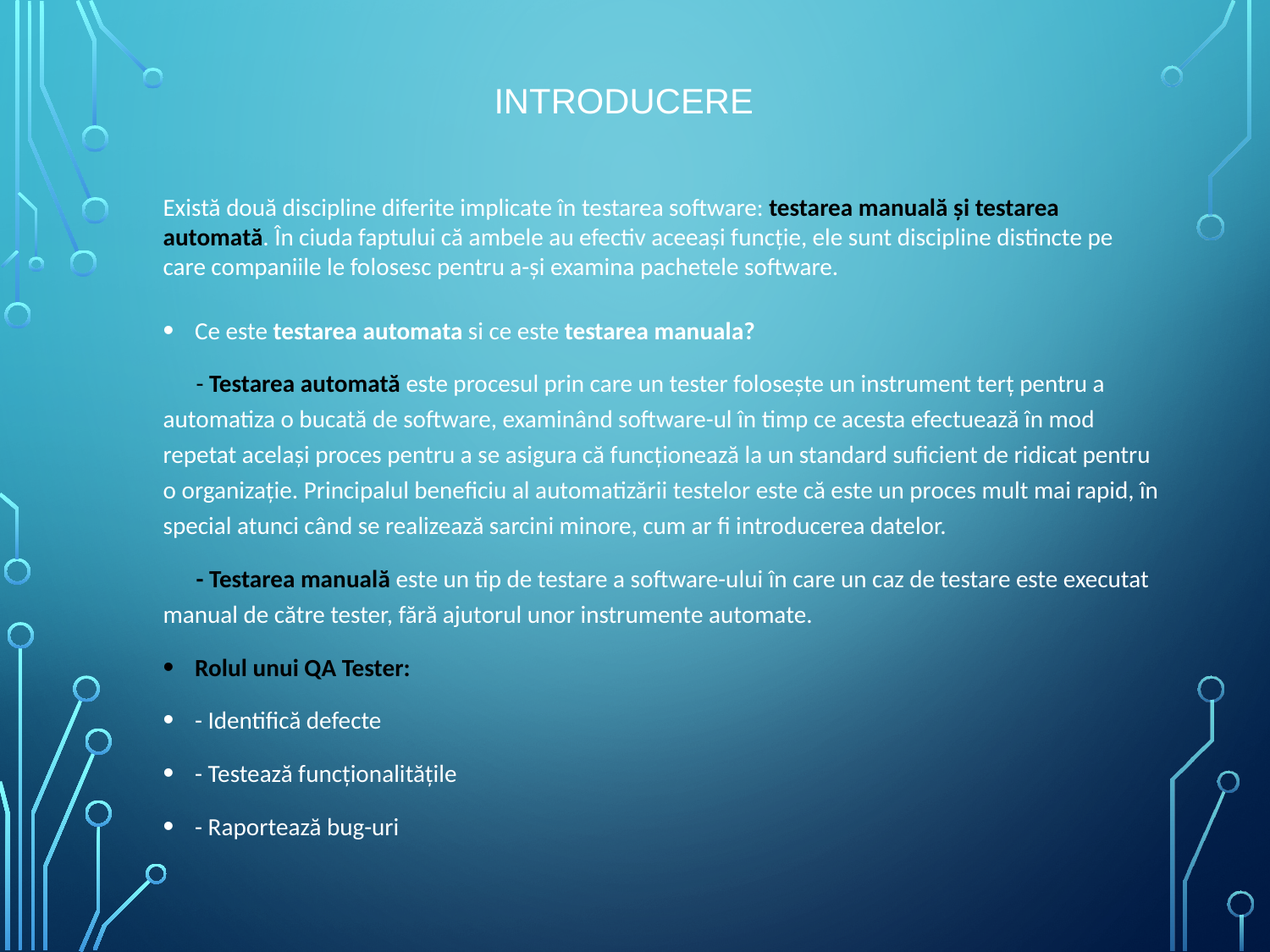

# Introducere
Există două discipline diferite implicate în testarea software: testarea manuală și testarea automată. În ciuda faptului că ambele au efectiv aceeași funcție, ele sunt discipline distincte pe care companiile le folosesc pentru a-și examina pachetele software.
Ce este testarea automata si ce este testarea manuala?
      - Testarea automată este procesul prin care un tester folosește un instrument terț pentru a automatiza o bucată de software, examinând software-ul în timp ce acesta efectuează în mod repetat același proces pentru a se asigura că funcționează la un standard suficient de ridicat pentru o organizație. Principalul beneficiu al automatizării testelor este că este un proces mult mai rapid, în special atunci când se realizează sarcini minore, cum ar fi introducerea datelor.
      - Testarea manuală este un tip de testare a software-ului în care un caz de testare este executat manual de către tester, fără ajutorul unor instrumente automate.
Rolul unui QA Tester:
- Identifică defecte
- Testează funcționalitățile
- Raportează bug-uri